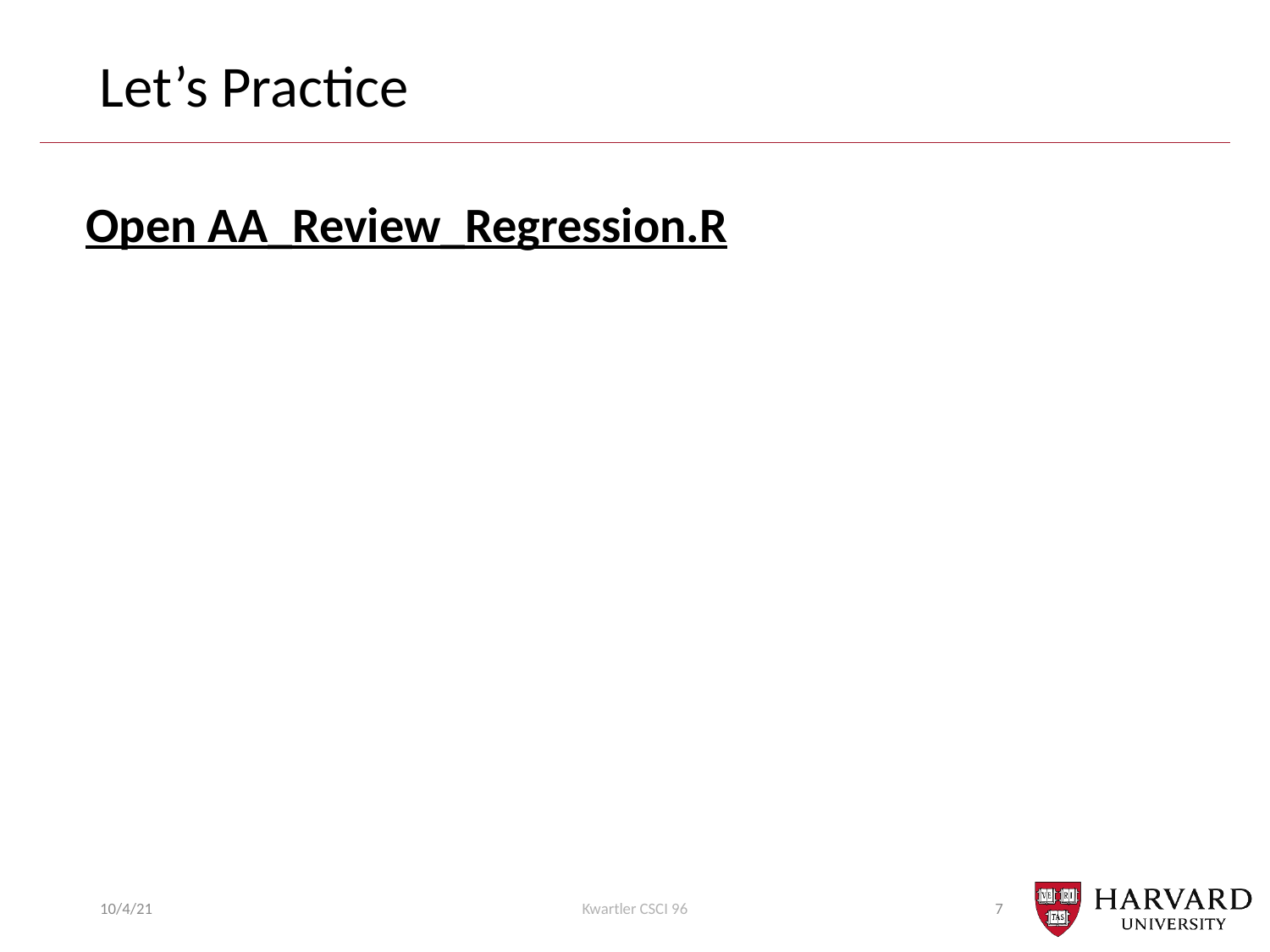

# Let’s Practice
Open AA_Review_Regression.R
10/4/21
Kwartler CSCI 96
7